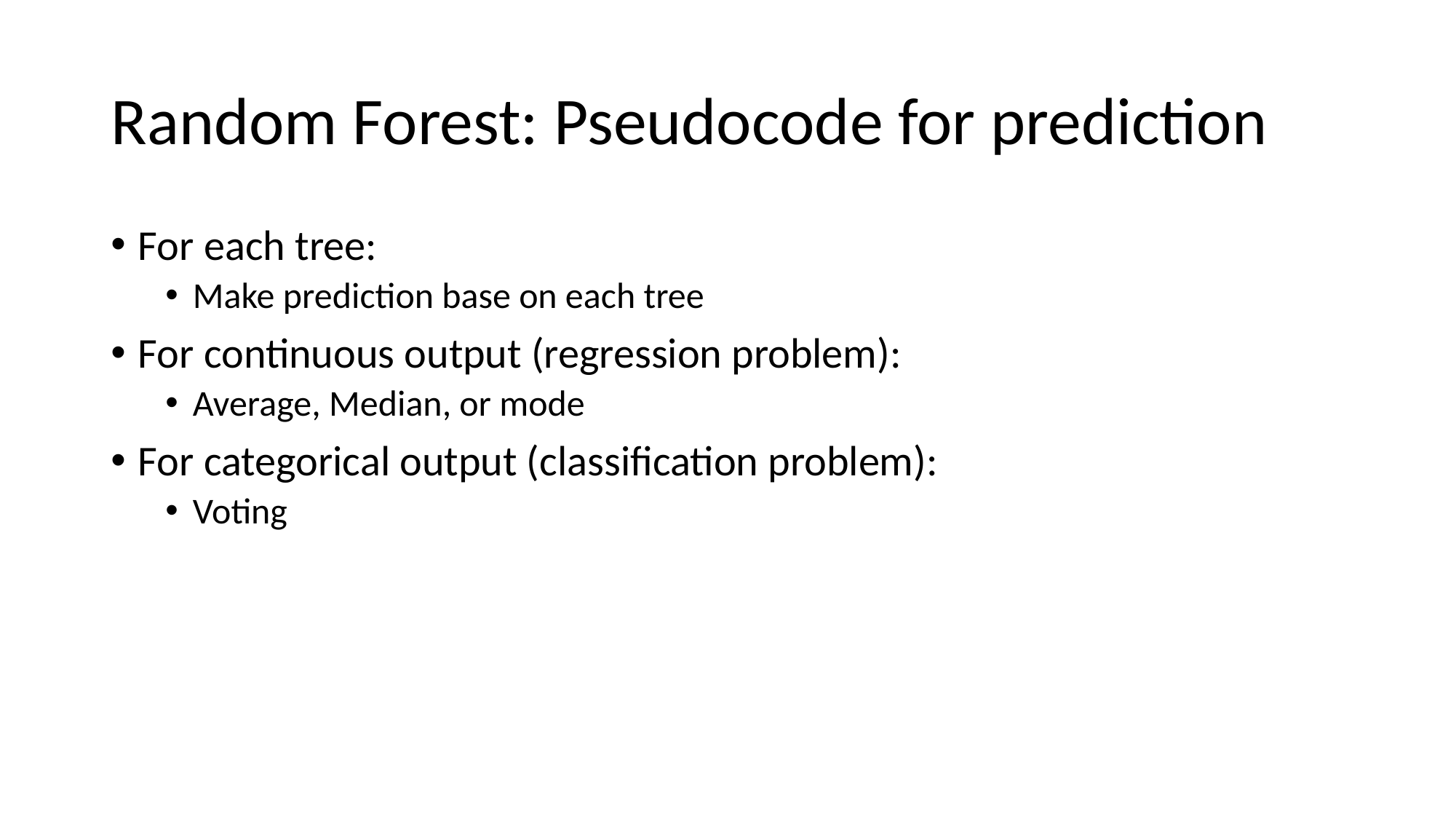

# Random Forest: Pseudocode for prediction
For each tree:
Make prediction base on each tree
For continuous output (regression problem):
Average, Median, or mode
For categorical output (classification problem):
Voting